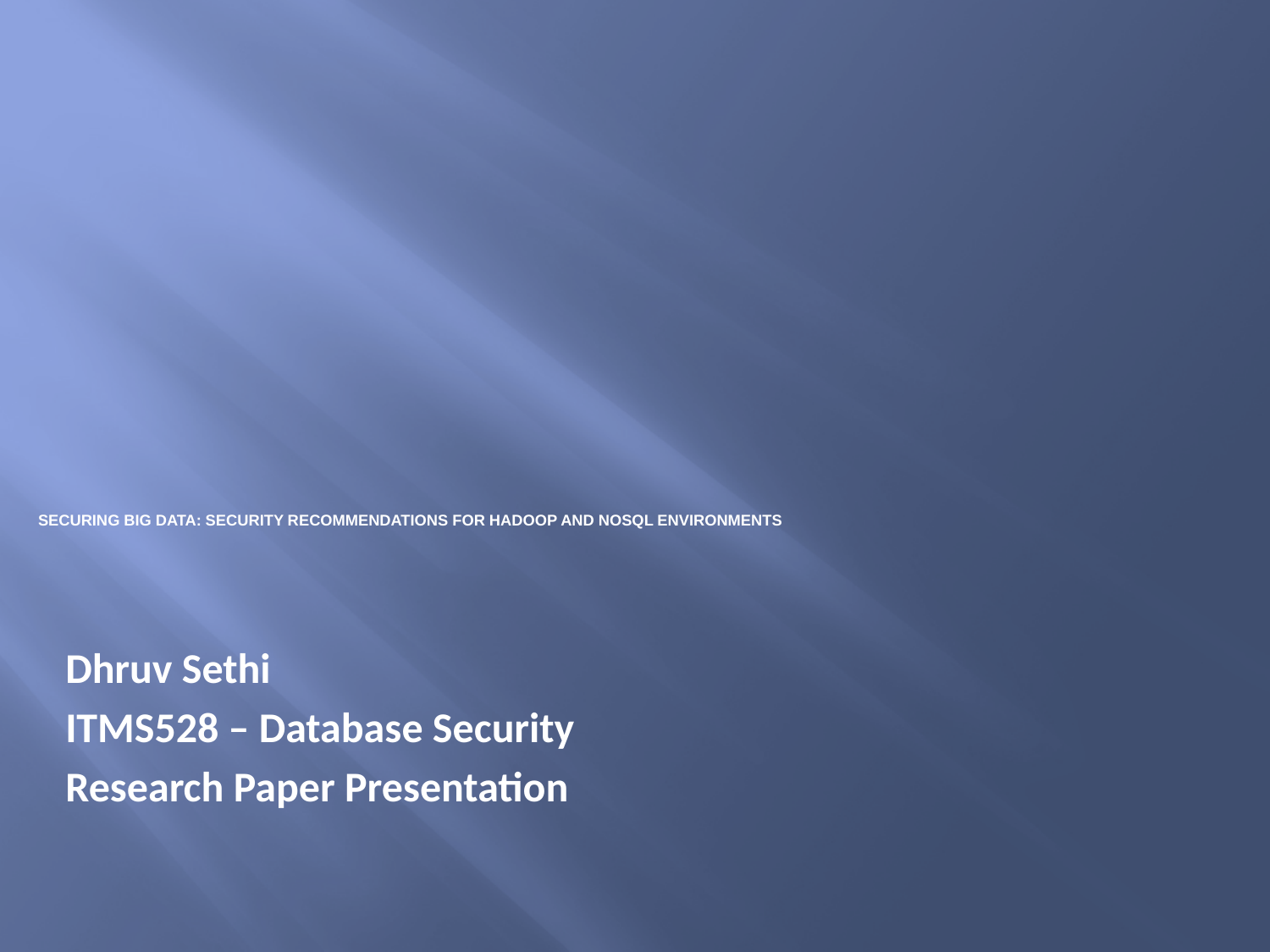

# Securing Big Data: Security Recommendations for Hadoop and NoSQL Environments
Dhruv Sethi
ITMS528 – Database Security
Research Paper Presentation